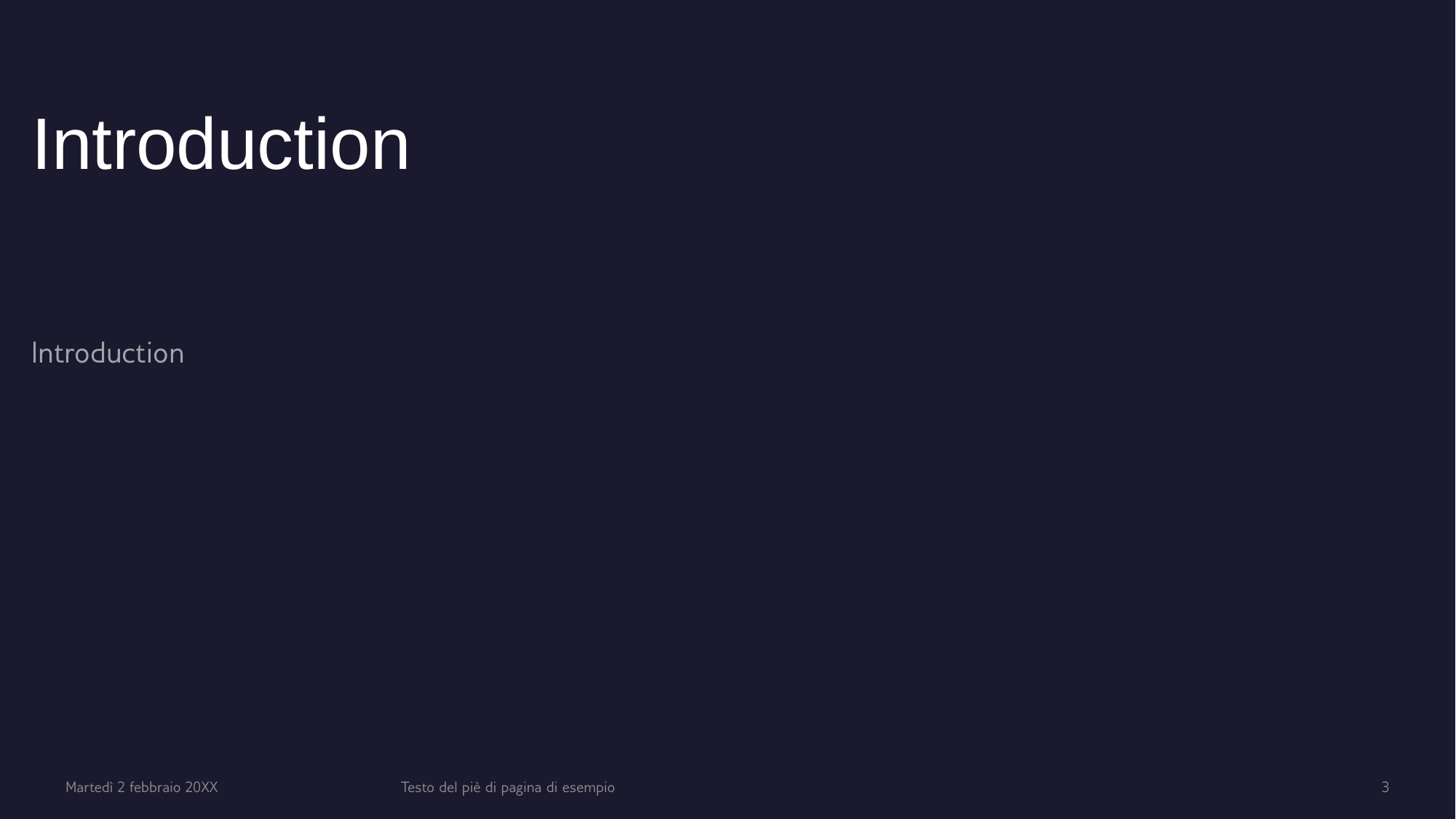

# Introduction
Introduction
Martedì 2 febbraio 20XX
Testo del piè di pagina di esempio
3